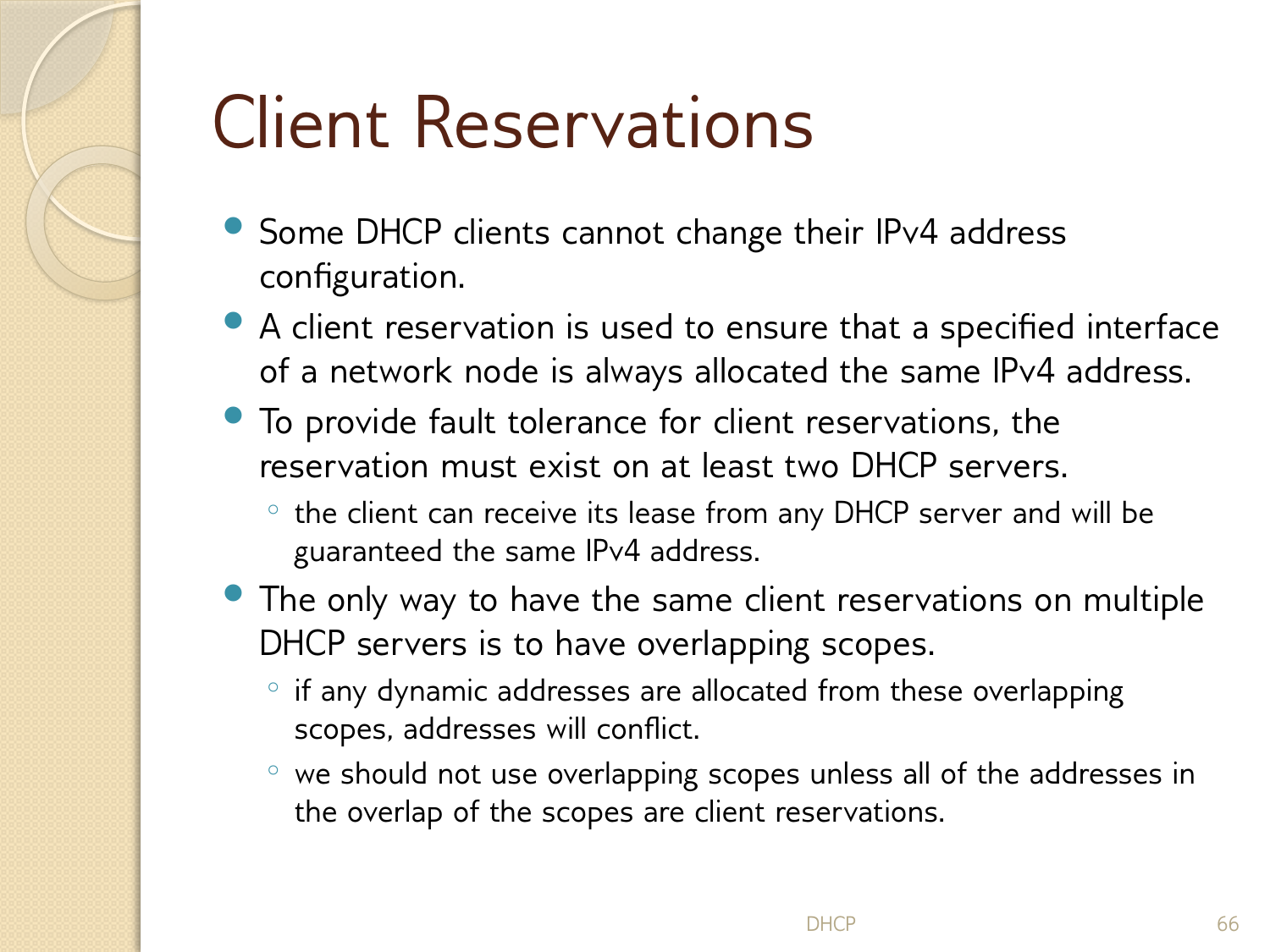

# Client Reservations
Some DHCP clients cannot change their IPv4 address configuration.
A client reservation is used to ensure that a specified interface of a network node is always allocated the same IPv4 address.
To provide fault tolerance for client reservations, the reservation must exist on at least two DHCP servers.
the client can receive its lease from any DHCP server and will be guaranteed the same IPv4 address.
The only way to have the same client reservations on multiple DHCP servers is to have overlapping scopes.
if any dynamic addresses are allocated from these overlapping scopes, addresses will conflict.
we should not use overlapping scopes unless all of the addresses in the overlap of the scopes are client reservations.
DHCP
66